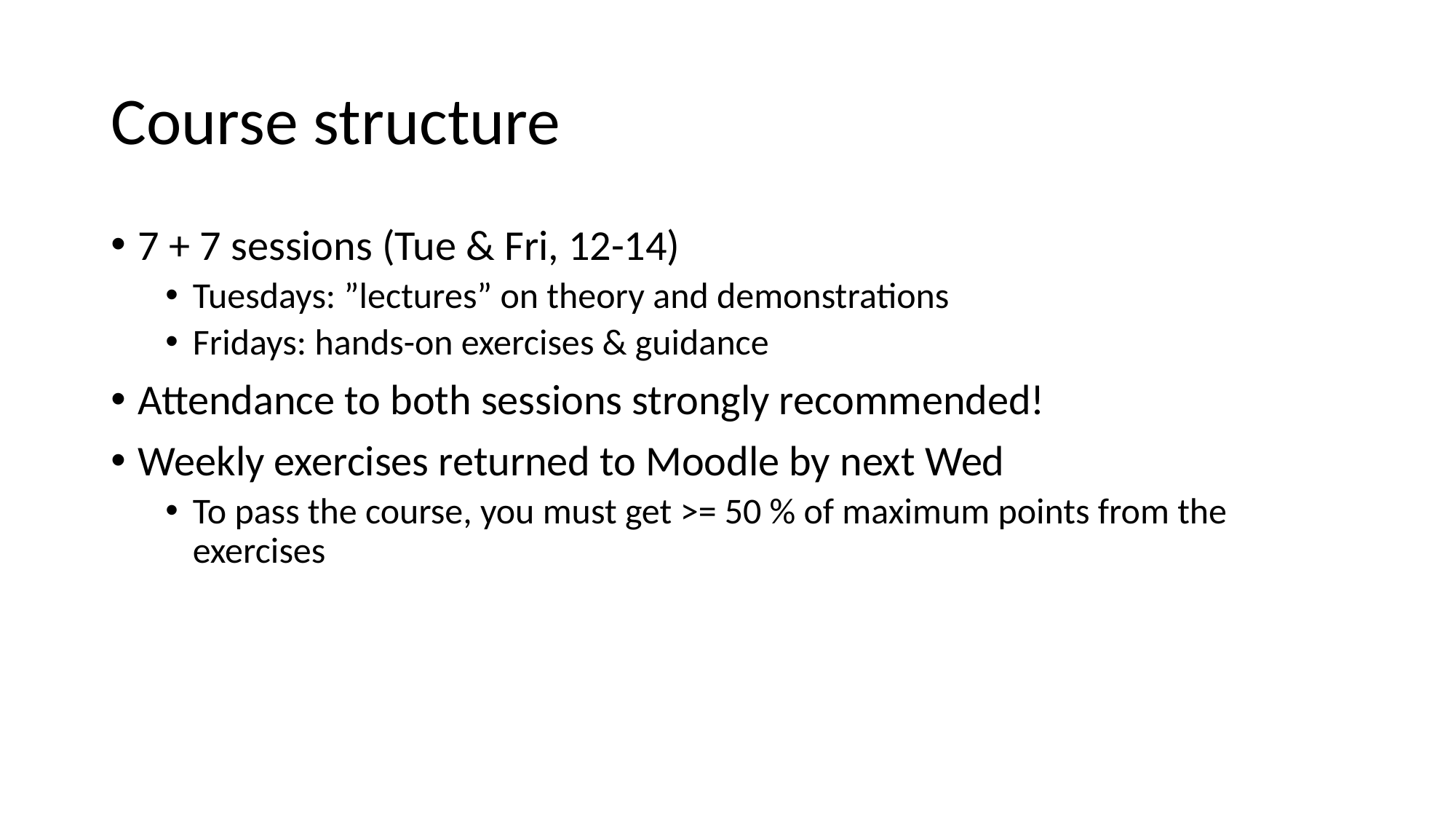

# Course structure
7 + 7 sessions (Tue & Fri, 12-14)
Tuesdays: ”lectures” on theory and demonstrations
Fridays: hands-on exercises & guidance
Attendance to both sessions strongly recommended!
Weekly exercises returned to Moodle by next Wed
To pass the course, you must get >= 50 % of maximum points from the exercises